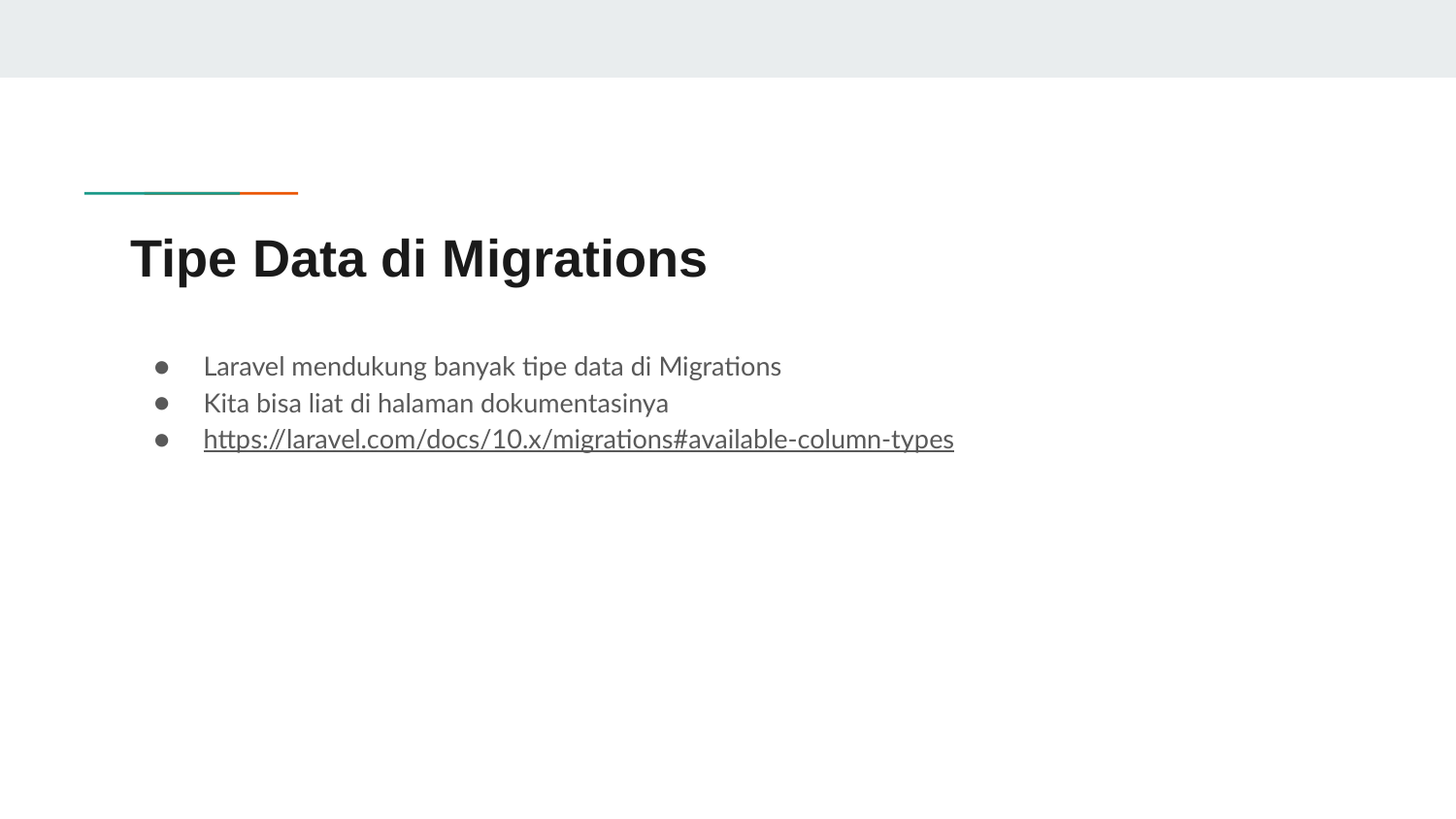

# Tipe Data di Migrations
Laravel mendukung banyak tipe data di Migrations
Kita bisa liat di halaman dokumentasinya
https://laravel.com/docs/10.x/migrations#available-column-types